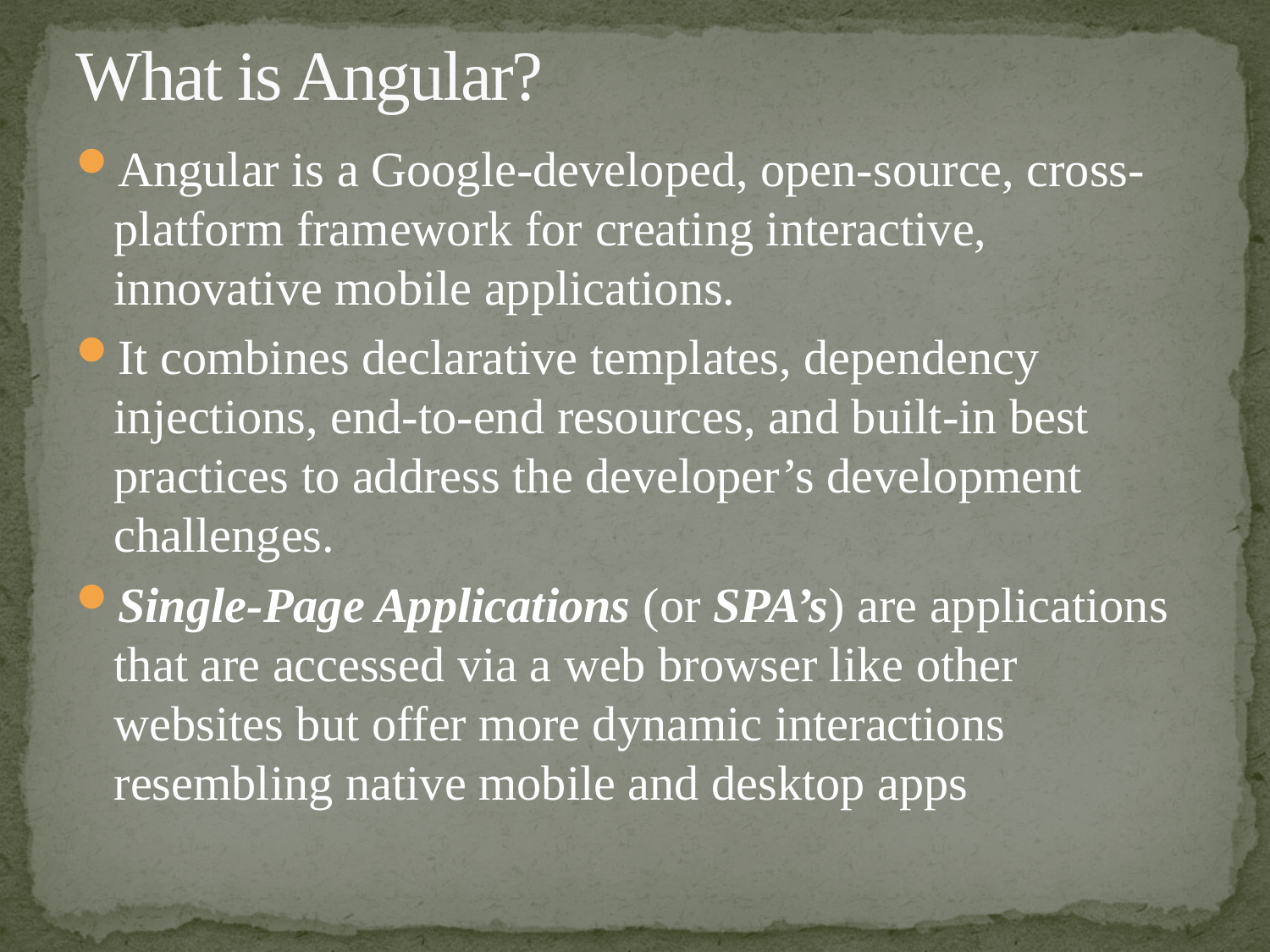

# What is Angular?
Angular is a Google-developed, open-source, cross-platform framework for creating interactive, innovative mobile applications.
It combines declarative templates, dependency injections, end-to-end resources, and built-in best practices to address the developer’s development challenges.
Single-Page Applications (or SPA’s) are applications that are accessed via a web browser like other websites but offer more dynamic interactions resembling native mobile and desktop apps